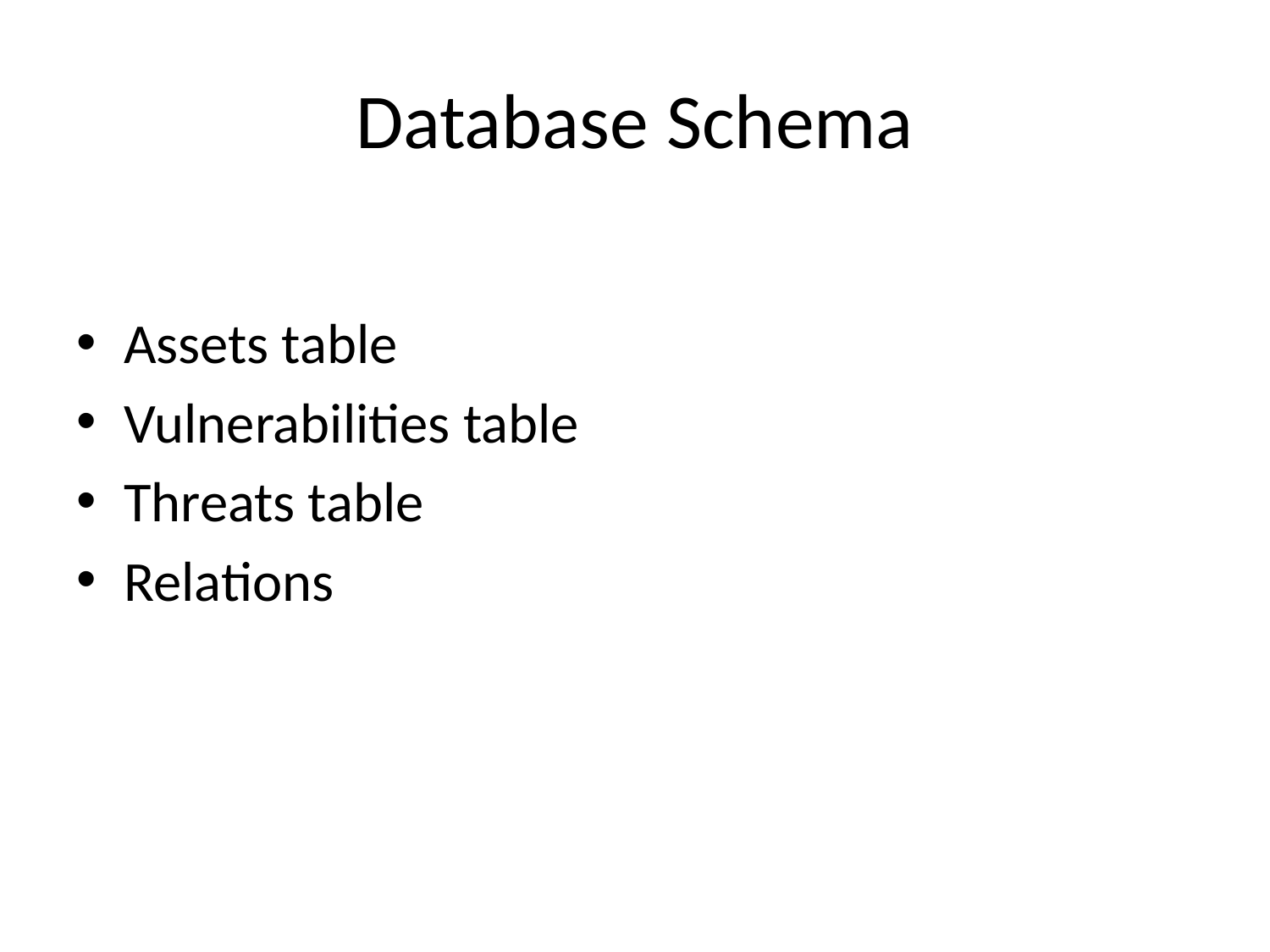

# Database Schema

Assets table
Vulnerabilities table
Threats table
Relations